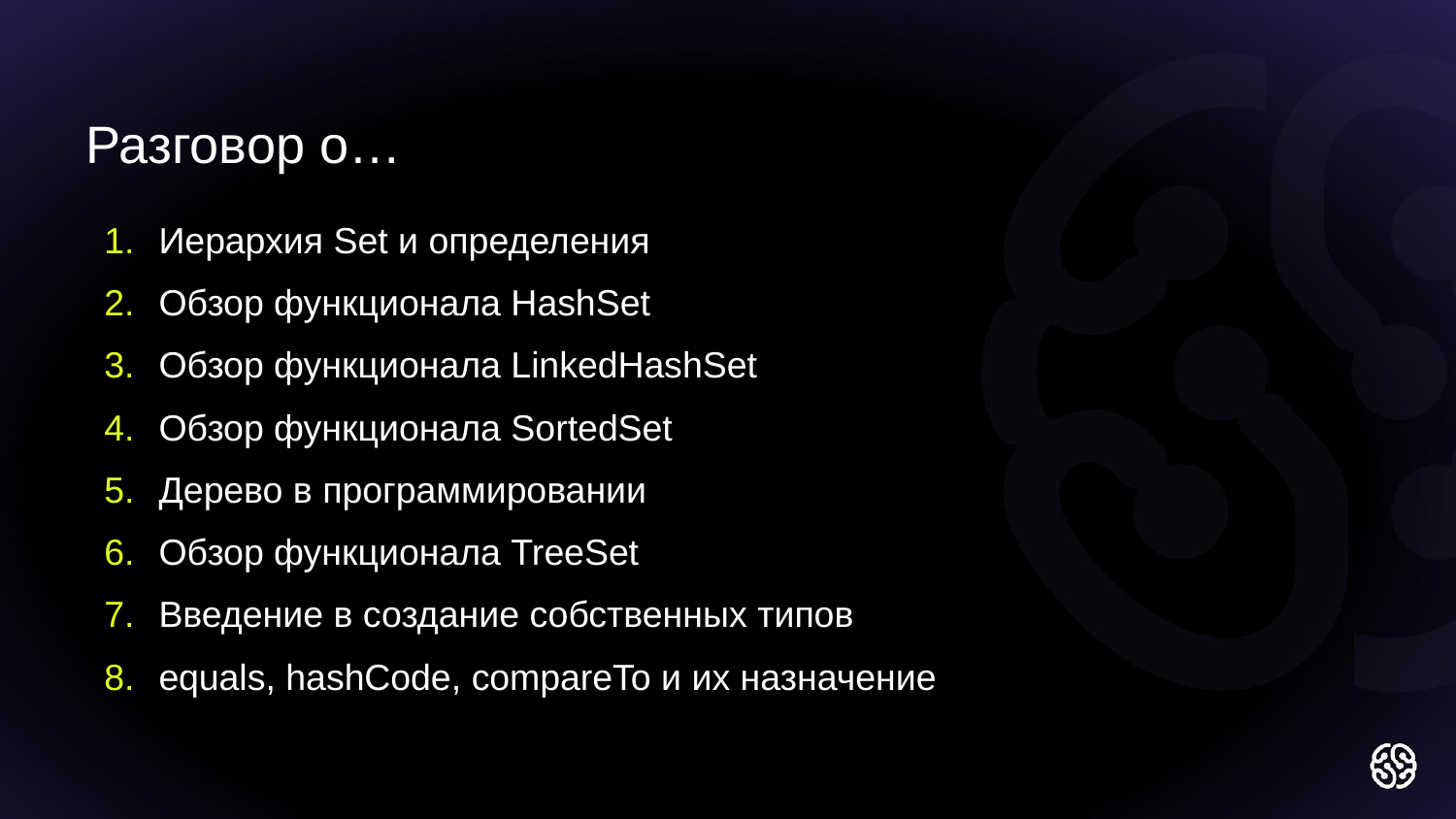

Разговор о…
Иерархия Set и определения
Обзор функционала HashSet
Обзор функционала LinkedHashSet
Обзор функционала SortedSet
Дерево в программировании
Обзор функционала TreeSet
Введение в создание собственных типов
equals, hashCode, compareTo и их назначение